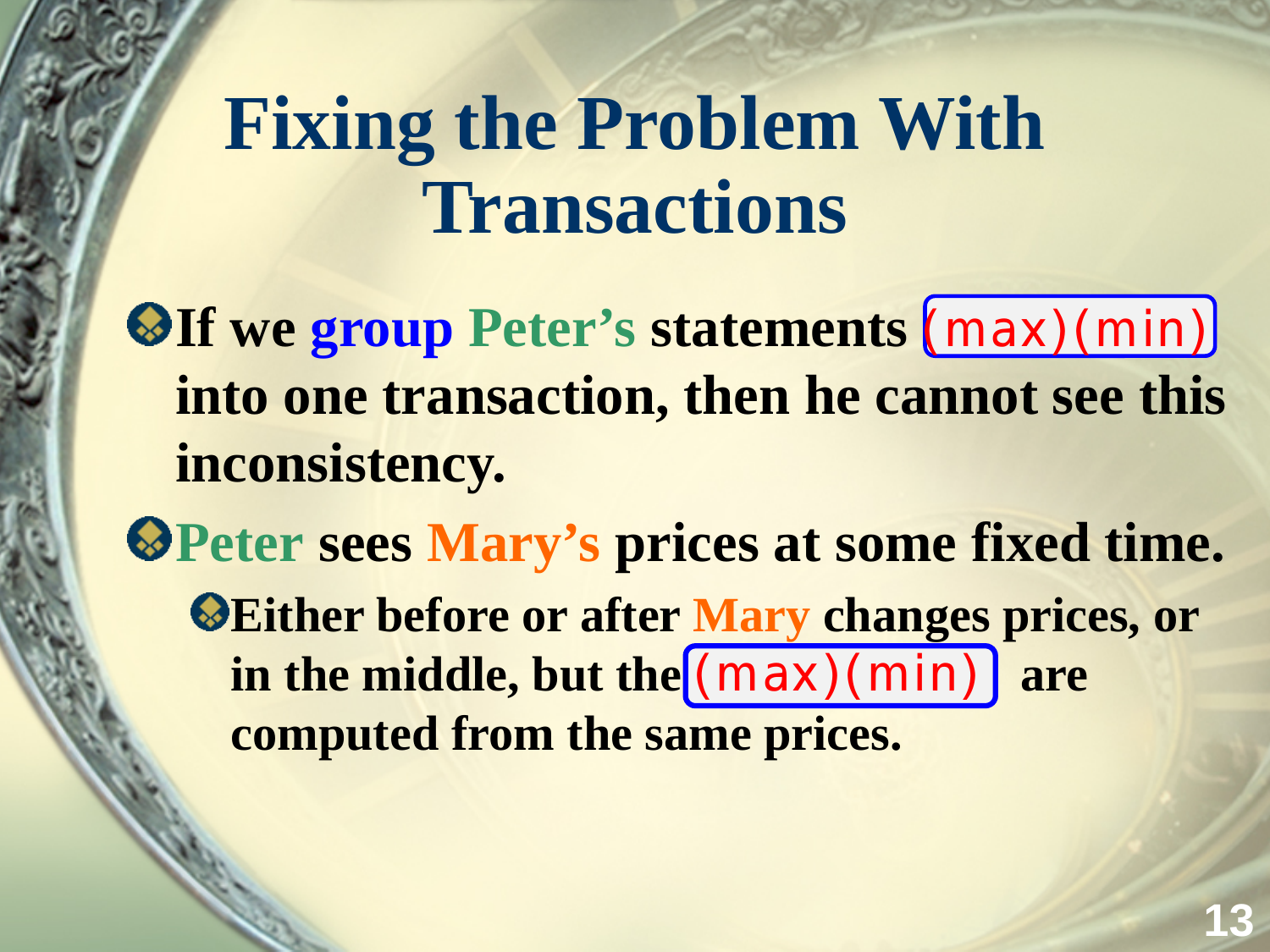

# Fixing the Problem With Transactions
If we group Peter’s statements (max)(min) into one transaction, then he cannot see this inconsistency.
Peter sees Mary’s prices at some fixed time.
Either before or after Mary changes prices, or in the middle, but the (max)(min)   are computed from the same prices.

13